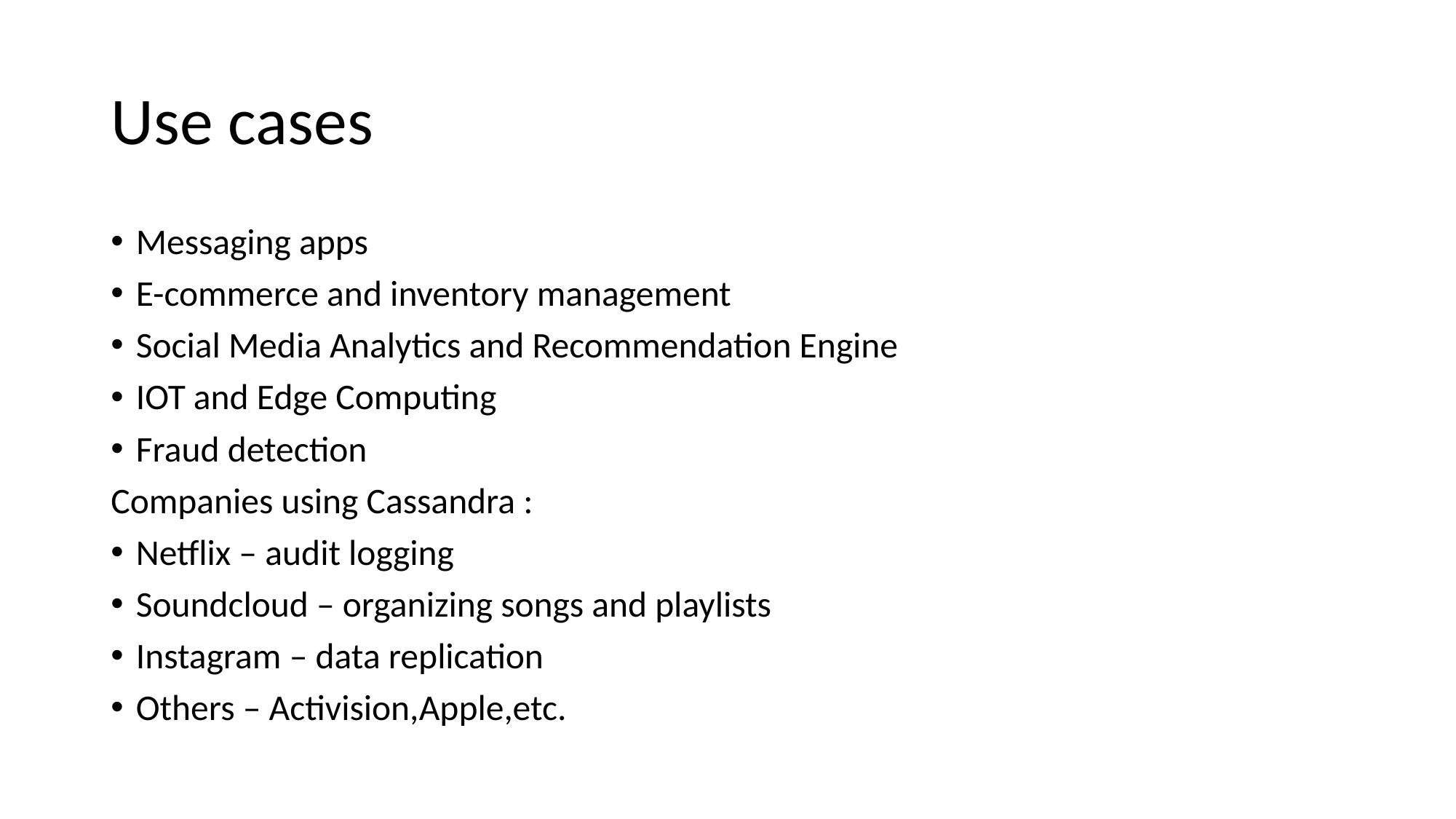

# Use cases
Messaging apps
E-commerce and inventory management
Social Media Analytics and Recommendation Engine
IOT and Edge Computing
Fraud detection
Companies using Cassandra :
Netflix – audit logging
Soundcloud – organizing songs and playlists
Instagram – data replication
Others – Activision,Apple,etc.